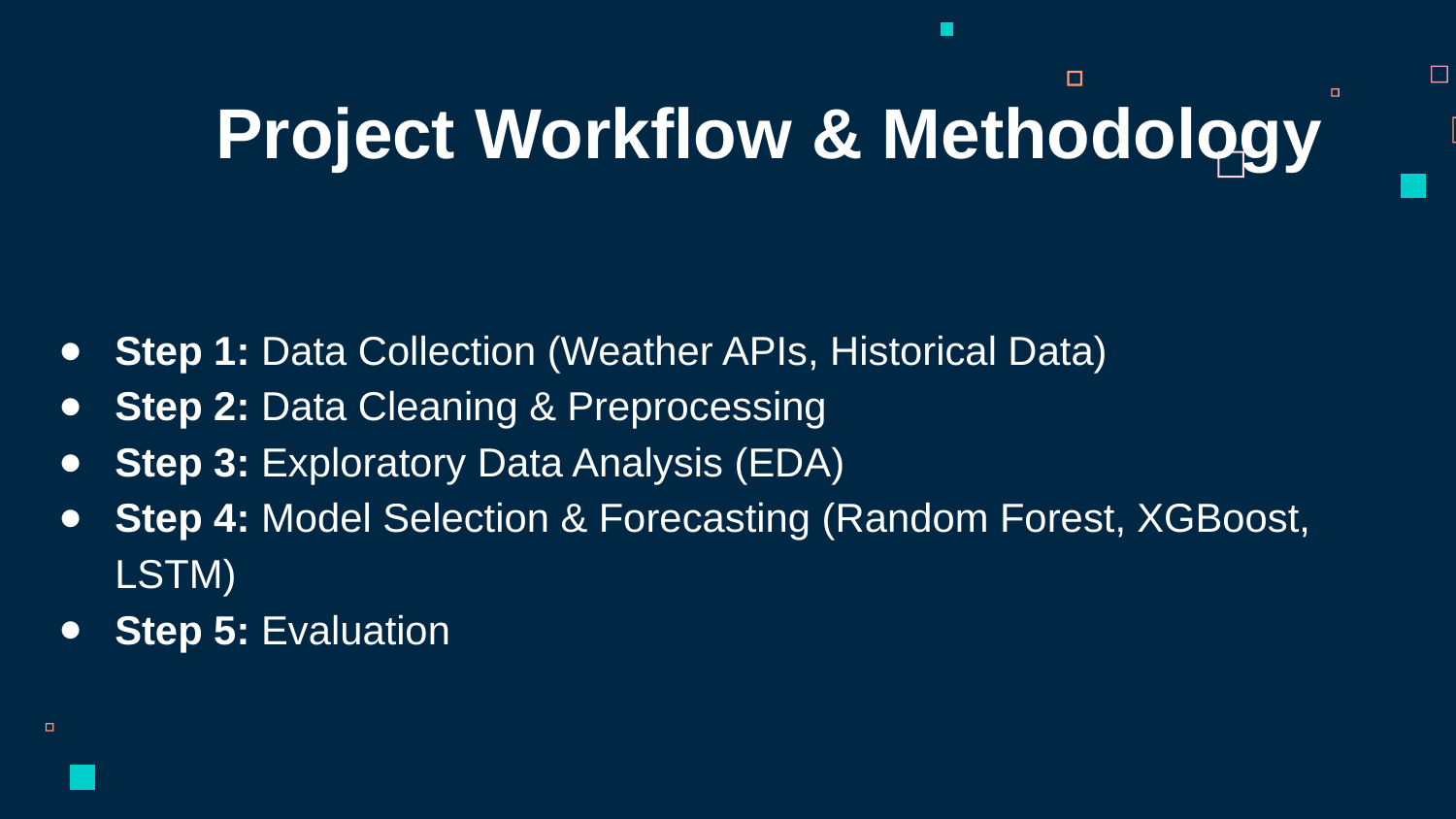

Project Workflow & Methodology

Step 1: Data Collection (Weather APIs, Historical Data)
Step 2: Data Cleaning & Preprocessing
Step 3: Exploratory Data Analysis (EDA)
Step 4: Model Selection & Forecasting (Random Forest, XGBoost, LSTM)
Step 5: Evaluation